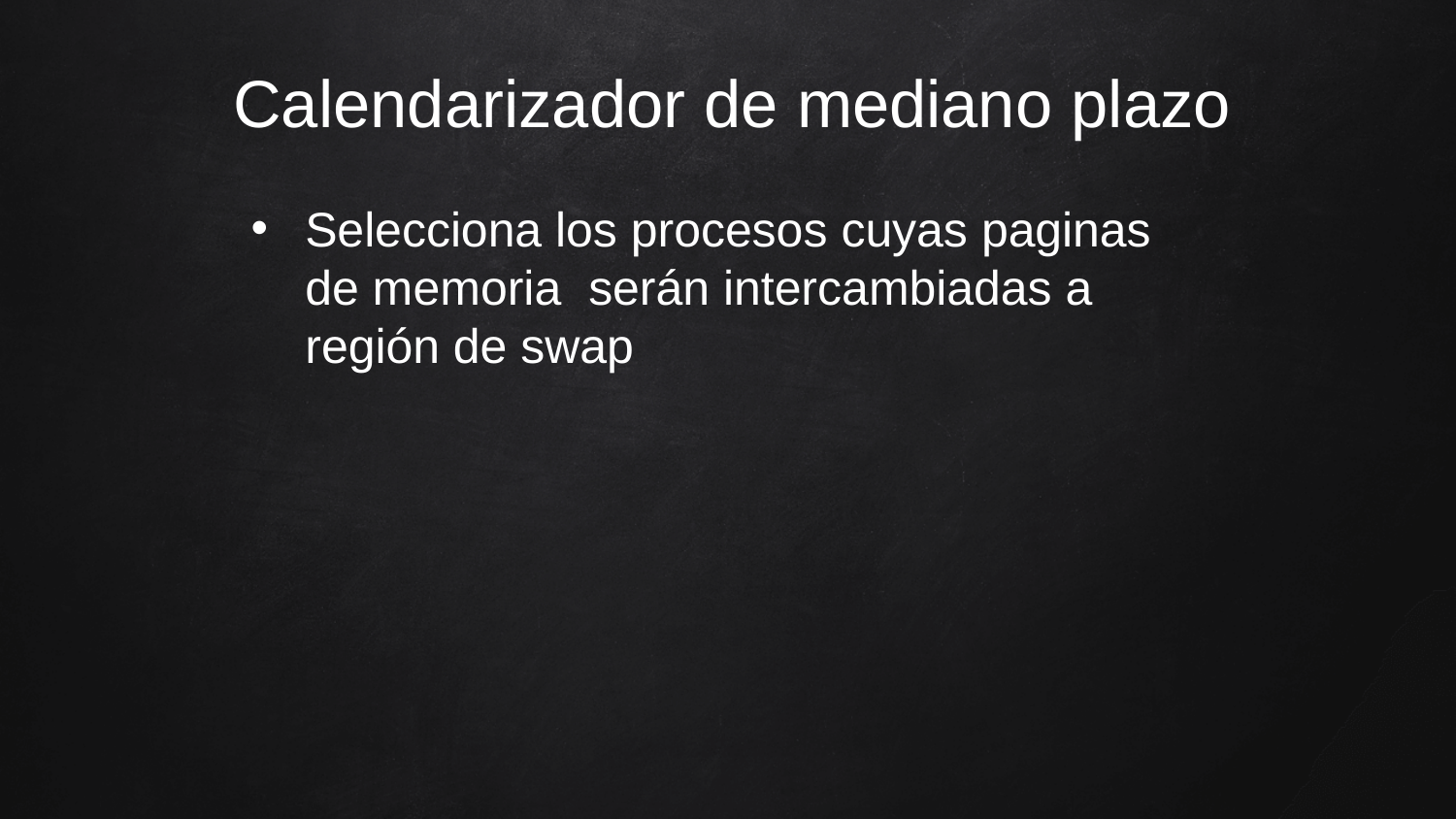

Calendarizador de mediano plazo
Selecciona los procesos cuyas paginas de memoria  serán intercambiadas a región de swap